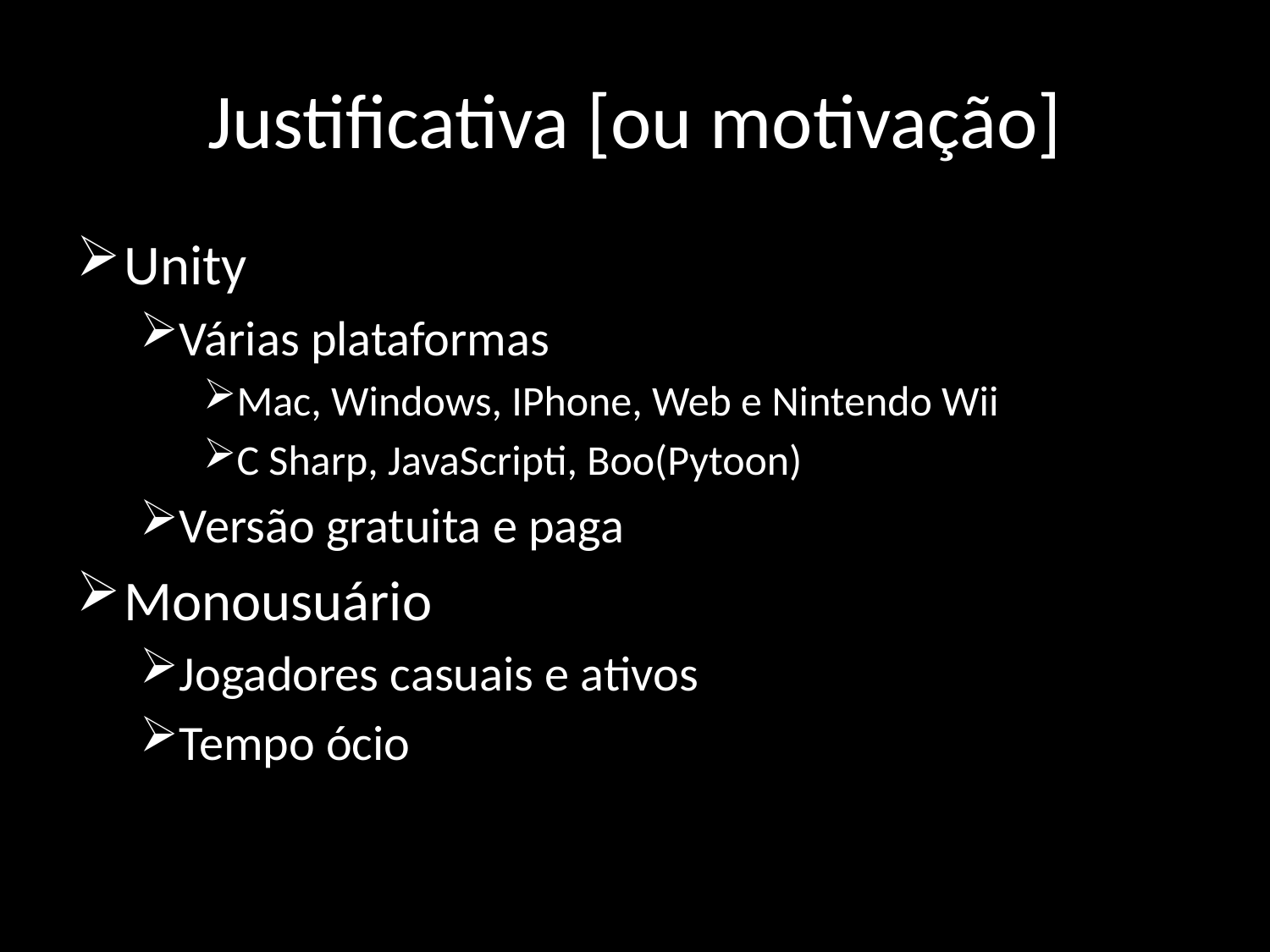

# Justificativa [ou motivação]
Unity
Várias plataformas
Mac, Windows, IPhone, Web e Nintendo Wii
C Sharp, JavaScripti, Boo(Pytoon)
Versão gratuita e paga
Monousuário
Jogadores casuais e ativos
Tempo ócio